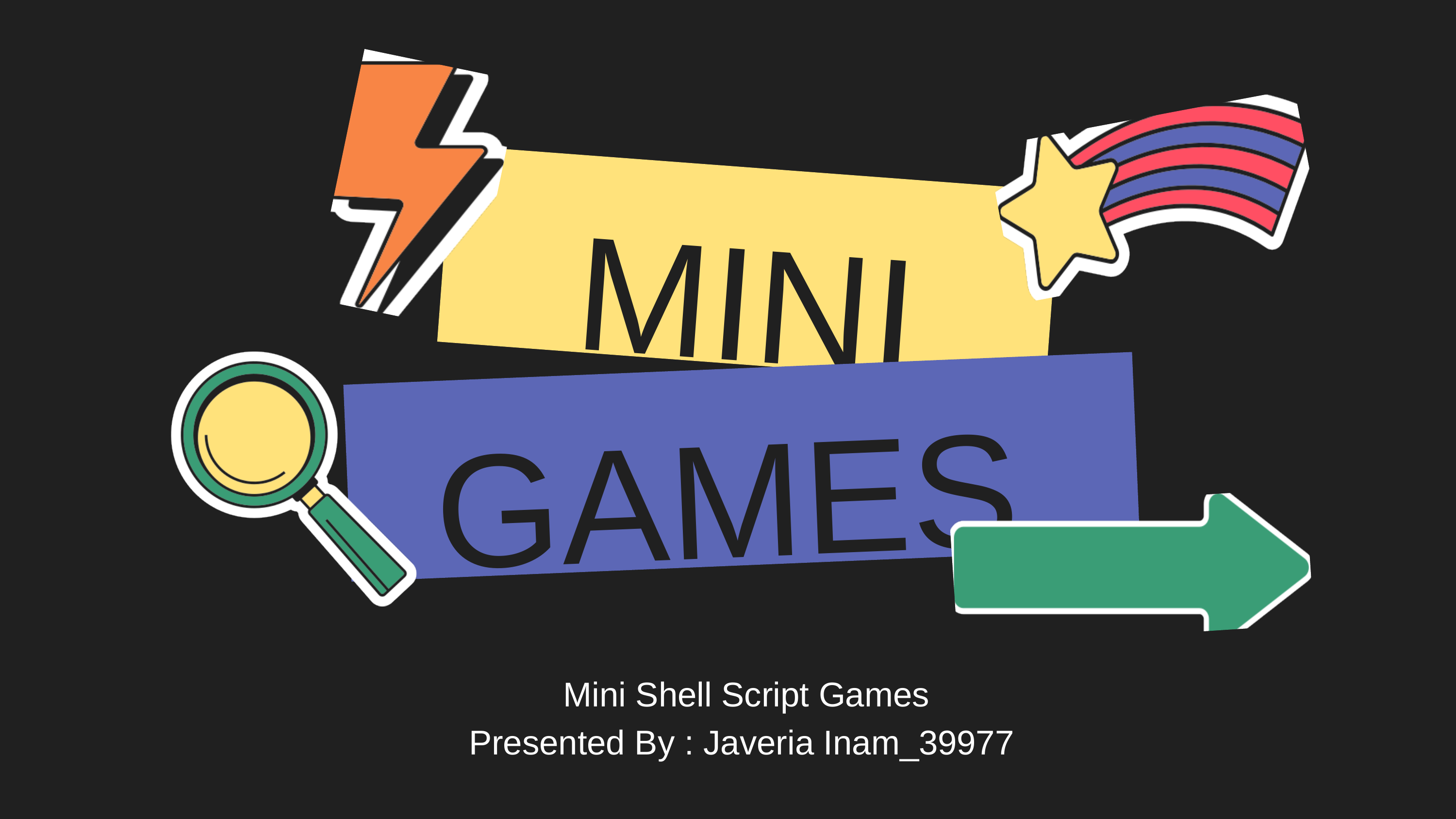

MINI

GAMES

 Mini Shell Script Games
Presented By : Javeria Inam_39977